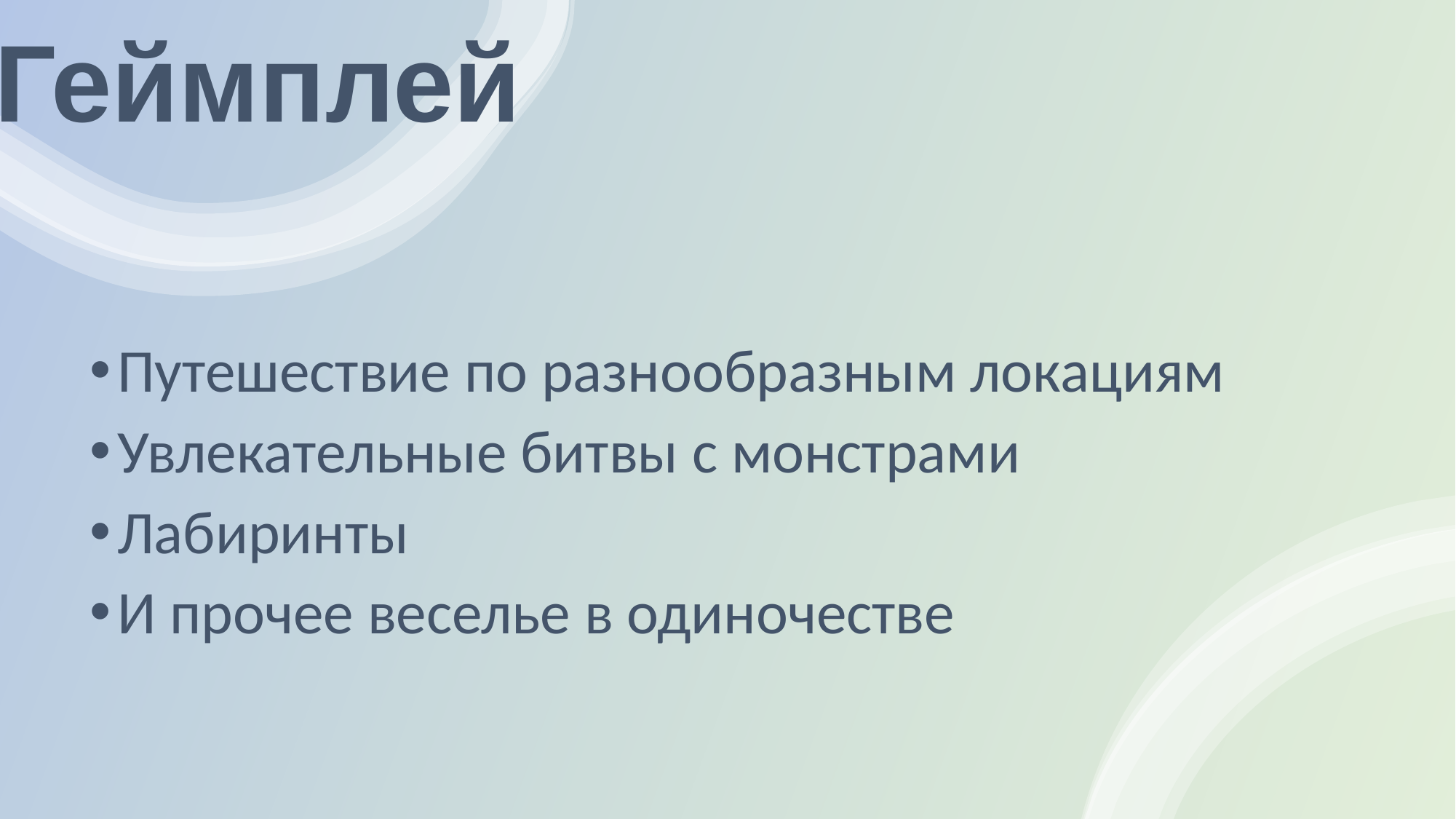

# Геймплей

Путешествие по разнообразным локациям
Увлекательные битвы с монстрами
Лабиринты
И прочее веселье в одиночестве